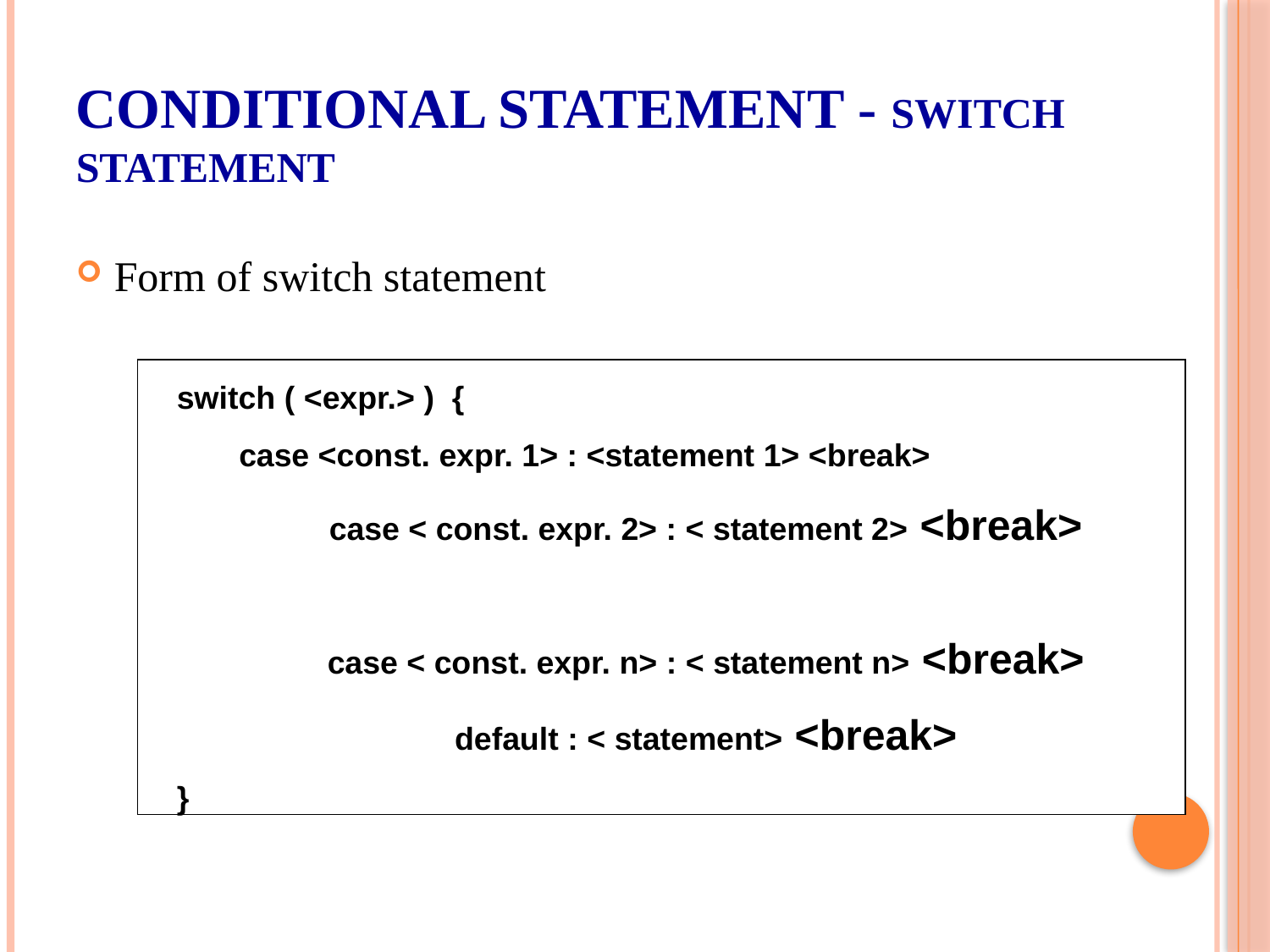

# Conditional Statement - switch Statement
Form of switch statement

   switch ( <expr.> )  {
          case <const. expr. 1> : <statement 1> <break>
          case < const. expr. 2> : < statement 2> <break>

          case < const. expr. n> : < statement n> <break>
          default : < statement> <break>
   }